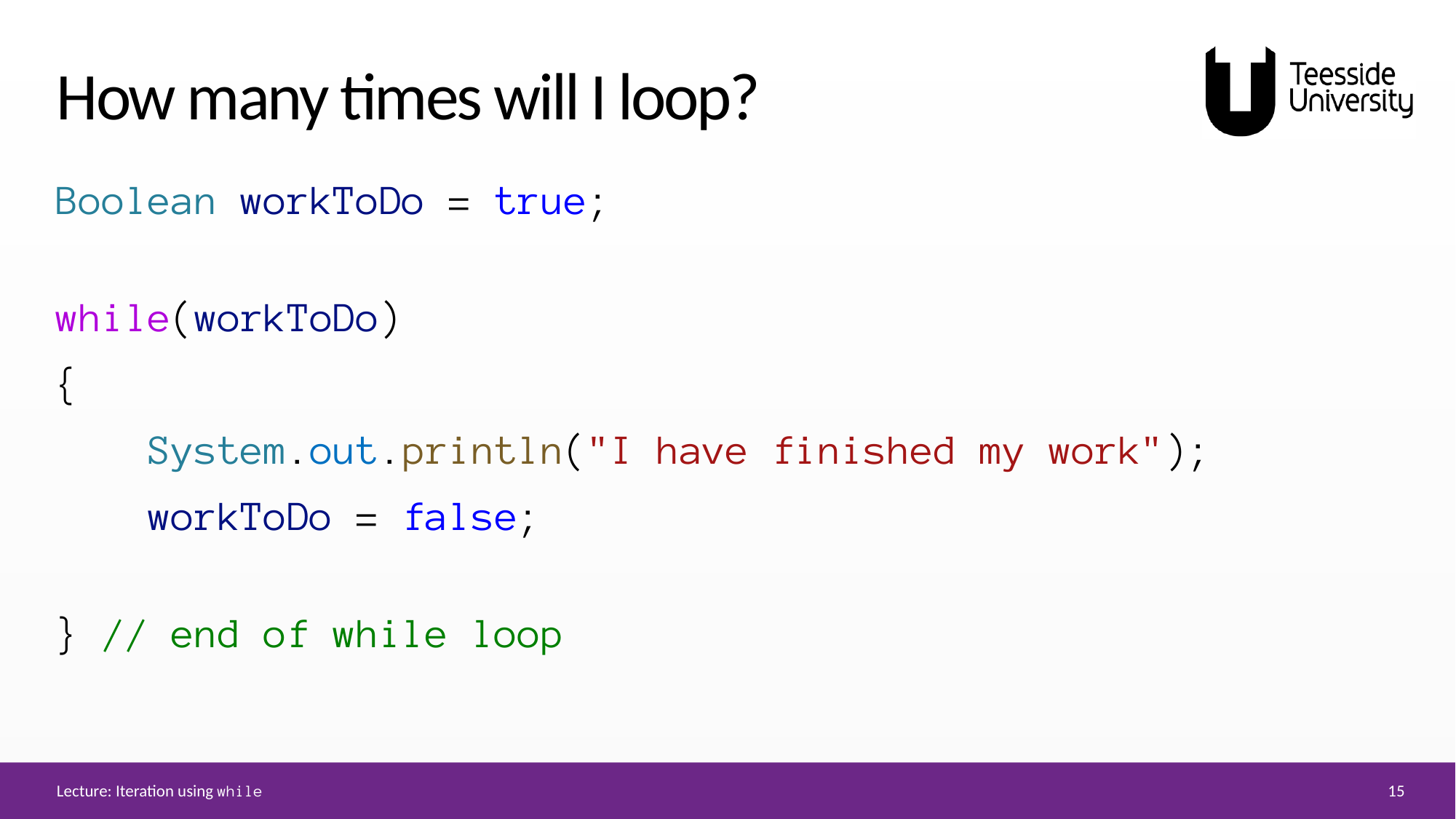

# How many times will I loop?
Boolean workToDo = true;
while(workToDo)
{
    System.out.println("I have finished my work");
    workToDo = false;
} // end of while loop
15
Lecture: Iteration using while